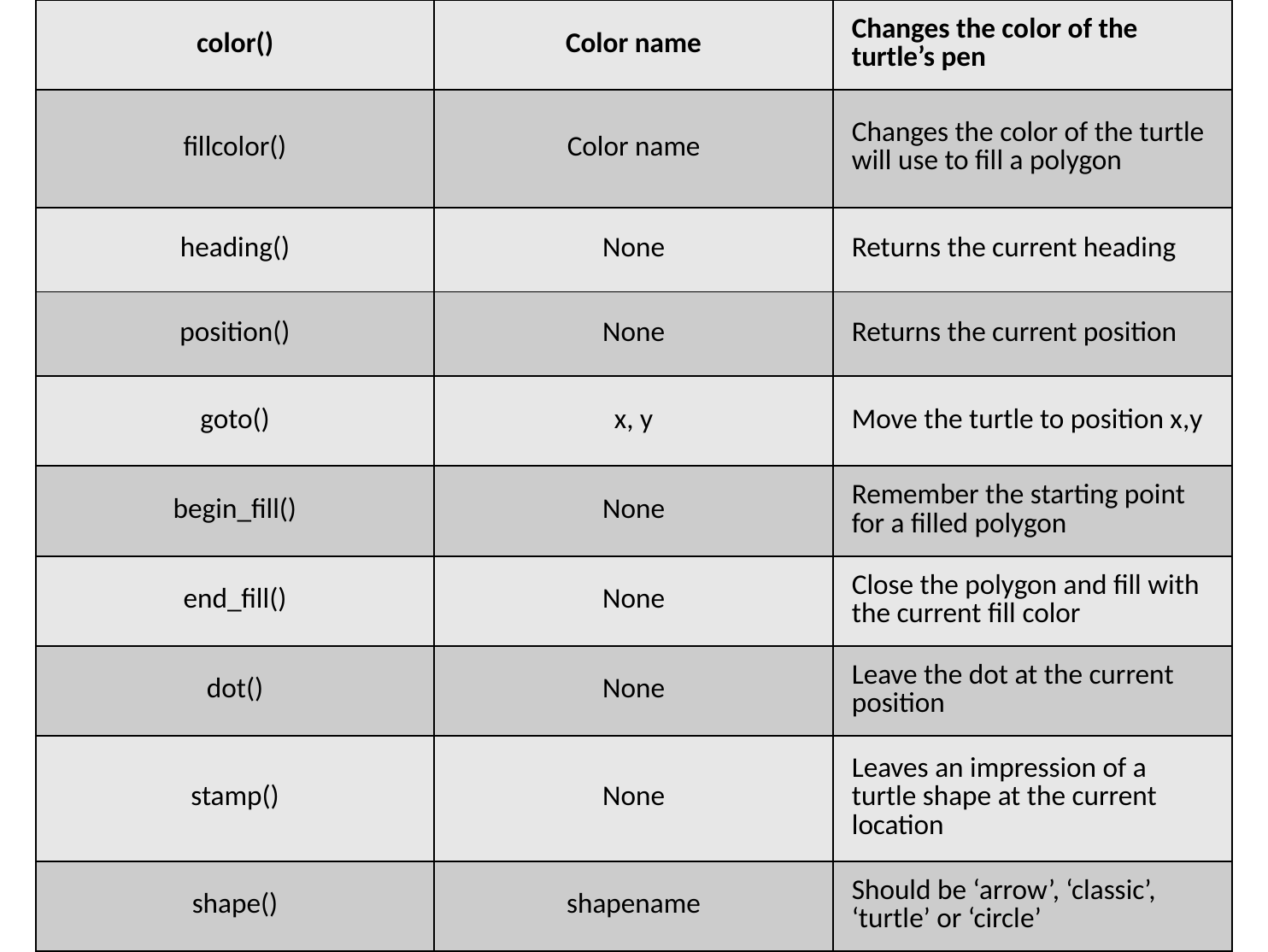

| color() | Color name | Changes the color of the turtle’s pen |
| --- | --- | --- |
| fillcolor() | Color name | Changes the color of the turtle will use to fill a polygon |
| heading() | None | Returns the current heading |
| position() | None | Returns the current position |
| goto() | x, y | Move the turtle to position x,y |
| begin\_fill() | None | Remember the starting point for a filled polygon |
| end\_fill() | None | Close the polygon and fill with the current fill color |
| dot() | None | Leave the dot at the current position |
| stamp() | None | Leaves an impression of a turtle shape at the current location |
| shape() | shapename | Should be ‘arrow’, ‘classic’, ‘turtle’ or ‘circle’ |